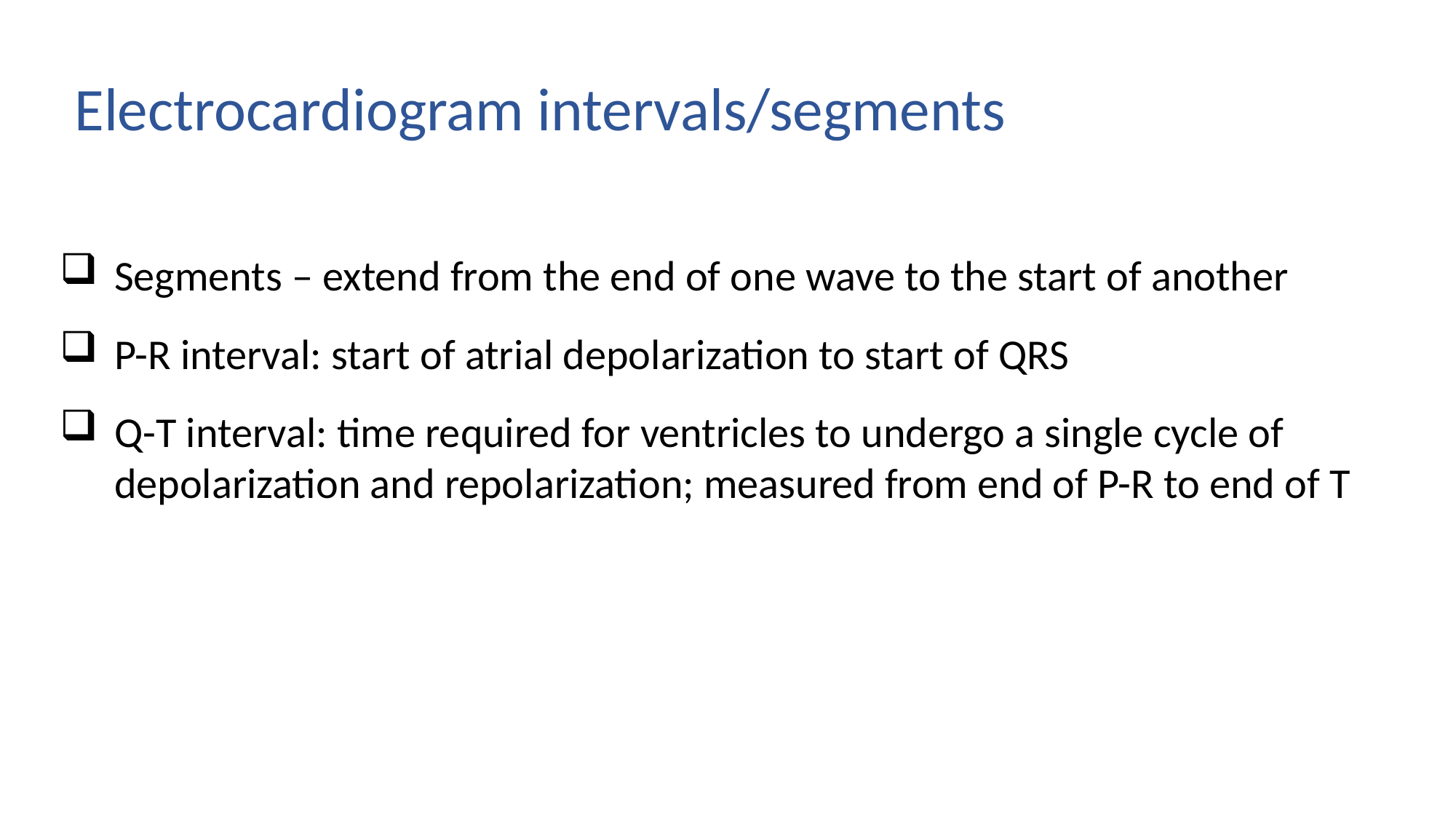

Electrocardiogram intervals/segments
Segments – extend from the end of one wave to the start of another
P-R interval: start of atrial depolarization to start of QRS
Q-T interval: time required for ventricles to undergo a single cycle of depolarization and repolarization; measured from end of P-R to end of T